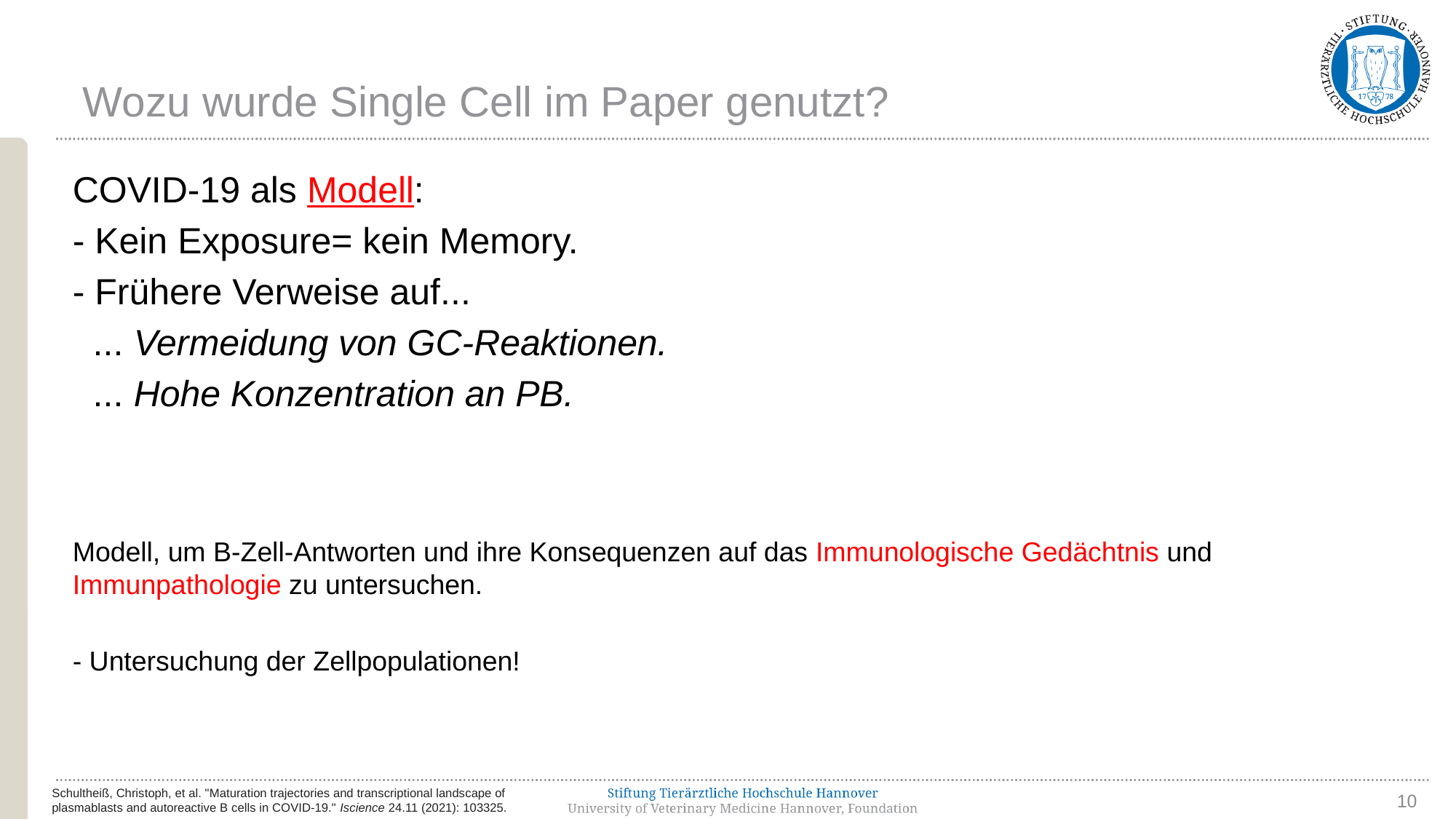

Wozu wurde Single Cell im Paper genutzt?
COVID-19 als Modell:
- Kein Exposure= kein Memory.
- Frühere Verweise auf...
  ... Vermeidung von GC-Reaktionen.
  ... Hohe Konzentration an PB.

Modell, um B-Zell-Antworten und ihre Konsequenzen auf das Immunologische Gedächtnis und Immunpathologie zu untersuchen.

- Untersuchung der Zellpopulationen!
Schultheiß, Christoph, et al. "Maturation trajectories and transcriptional landscape of
plasmablasts and autoreactive B cells in COVID-19." Iscience 24.11 (2021): 103325.
10